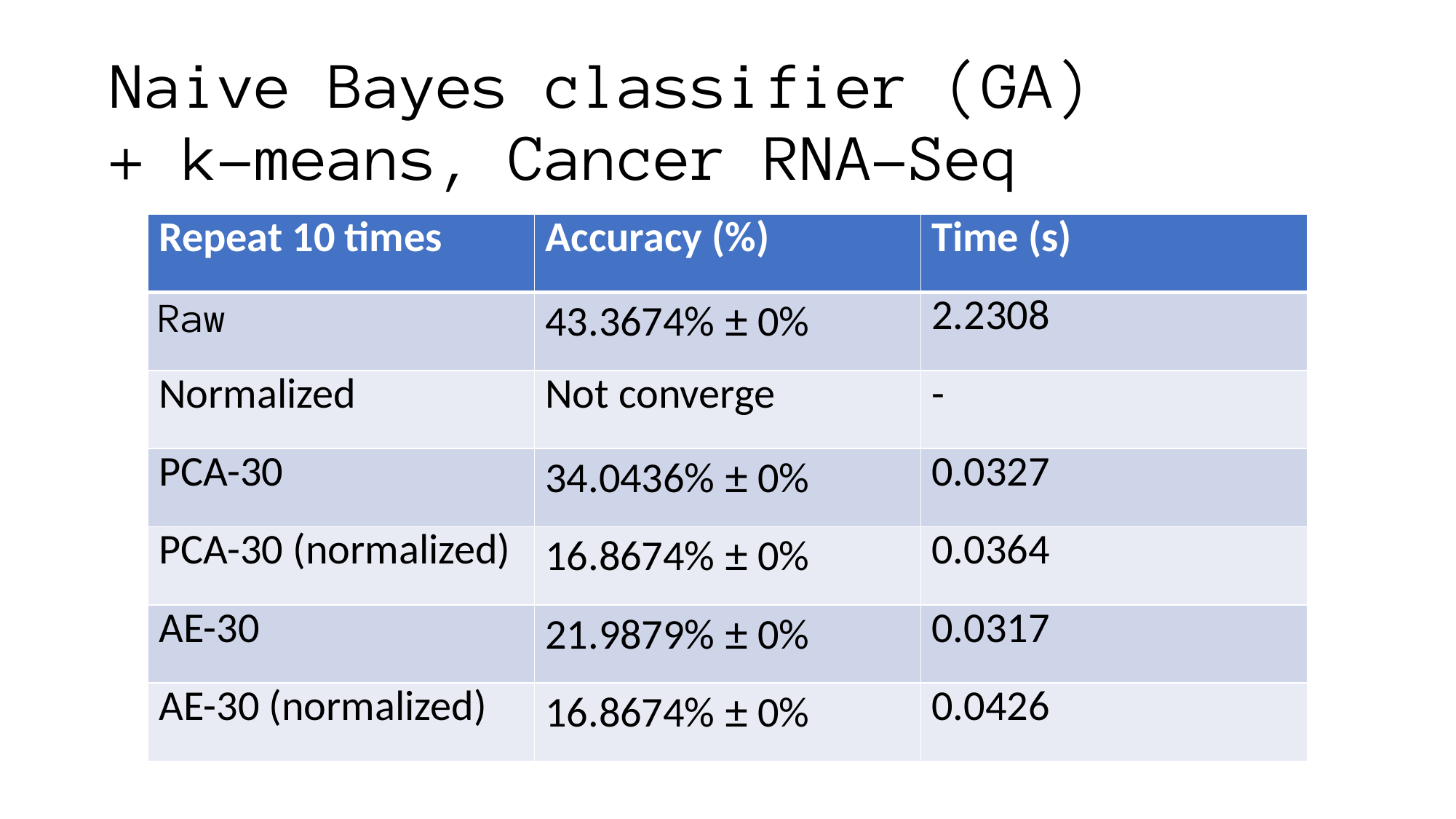

# Naive Bayes classifier (GA) + k-means, Cancer RNA-Seq
| Repeat 10 times | Accuracy (%) | Time (s) |
| --- | --- | --- |
| Raw | 43.3674% ± 0% | 2.2308 |
| Normalized | Not converge | - |
| PCA-30 | 34.0436% ± 0% | 0.0327 |
| PCA-30 (normalized) | 16.8674% ± 0% | 0.0364 |
| AE-30 | 21.9879% ± 0% | 0.0317 |
| AE-30 (normalized) | 16.8674% ± 0% | 0.0426 |